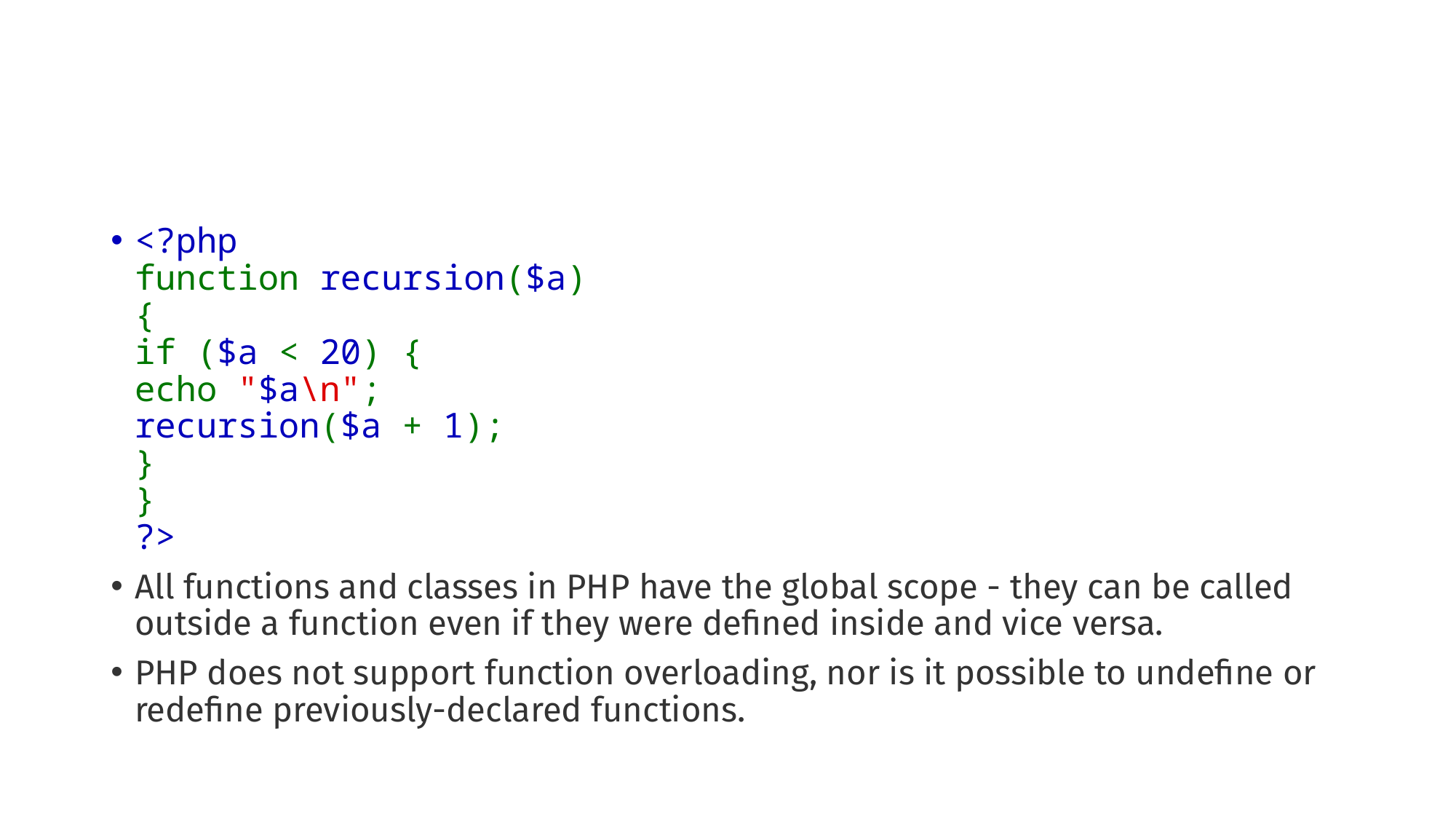

#
<?php
function recursion($a)
{
if ($a < 20) {
echo "$a\n";
recursion($a + 1);
}
}
?>
All functions and classes in PHP have the global scope - they can be called outside a function even if they were defined inside and vice versa.
PHP does not support function overloading, nor is it possible to undefine or redefine previously-declared functions.